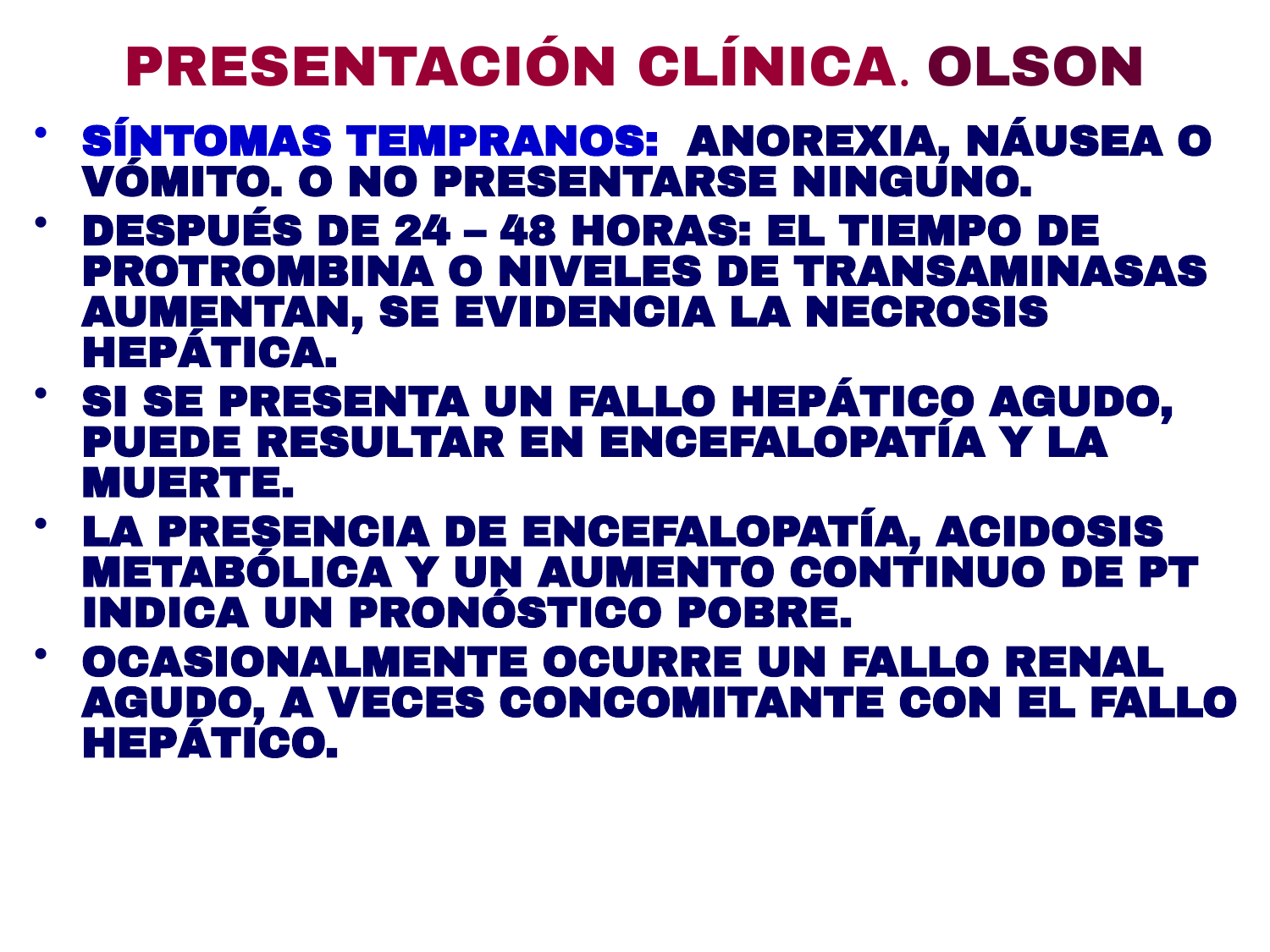

# PRESENTACIÓN CLÍNICA. OLSON
SÍNTOMAS TEMPRANOS:  ANOREXIA, NÁUSEA O VÓMITO. O NO PRESENTARSE NINGUNO.
DESPUÉS DE 24 – 48 HORAS: EL TIEMPO DE PROTROMBINA O NIVELES DE TRANSAMINASAS AUMENTAN, SE EVIDENCIA LA NECROSIS HEPÁTICA.
SI SE PRESENTA UN FALLO HEPÁTICO AGUDO, PUEDE RESULTAR EN ENCEFALOPATÍA Y LA MUERTE.
LA PRESENCIA DE ENCEFALOPATÍA, ACIDOSIS METABÓLICA Y UN AUMENTO CONTINUO DE PT INDICA UN PRONÓSTICO POBRE.
OCASIONALMENTE OCURRE UN FALLO RENAL AGUDO, A VECES CONCOMITANTE CON EL FALLO HEPÁTICO.